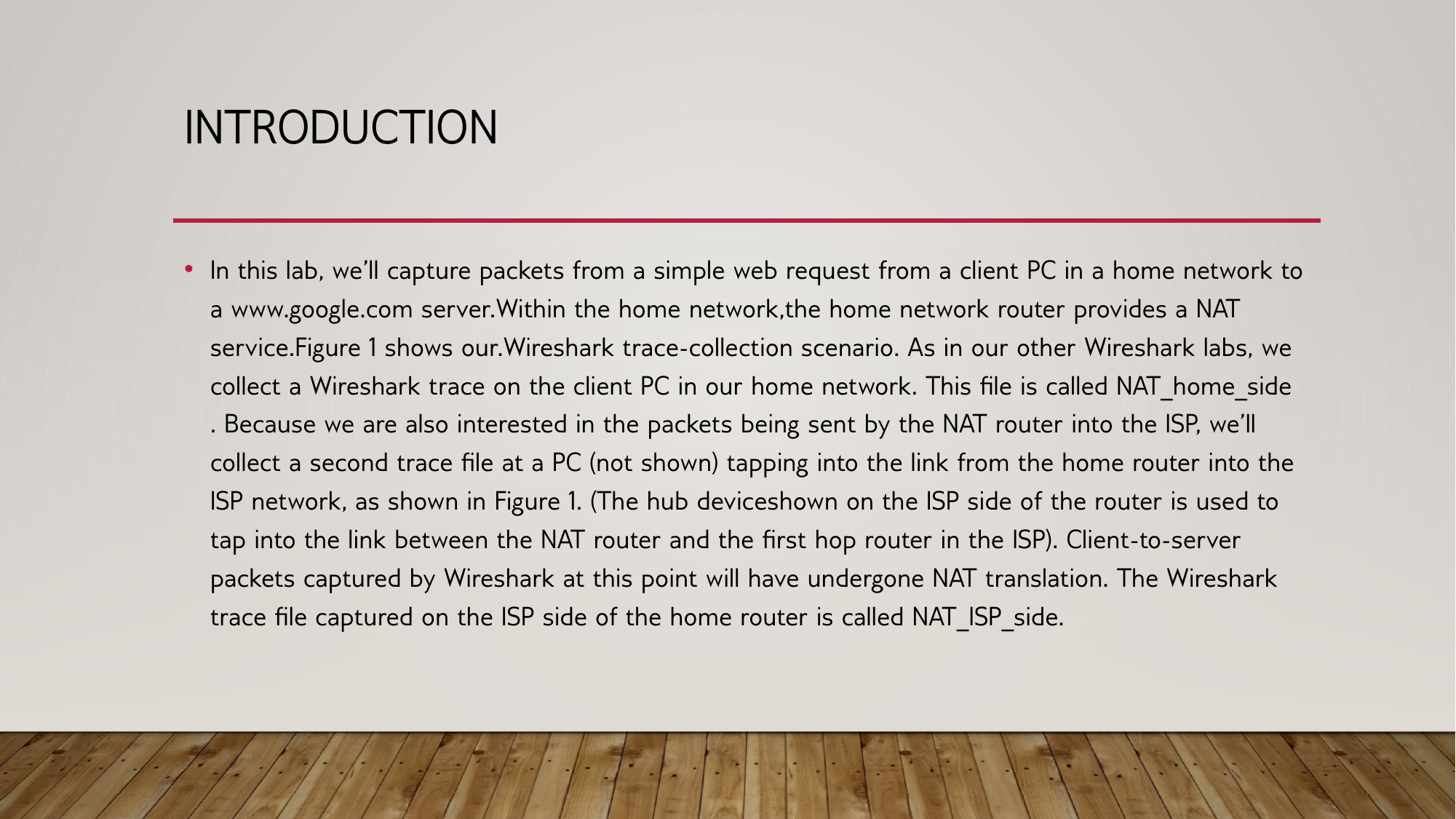

# Introduction
In this lab, we’ll capture packets from a simple web request from a client PC in a home network to a www.google.com server.Within the home network,the home network router provides a NAT service.Figure 1 shows our.Wireshark trace-collection scenario. As in our other Wireshark labs, we collect a Wireshark trace on the client PC in our home network. This file is called NAT_home_side  . Because we are also interested in the packets being sent by the NAT router into the ISP, we’ll collect a second trace file at a PC (not shown) tapping into the link from the home router into the ISP network, as shown in Figure 1. (The hub deviceshown on the ISP side of the router is used to tap into the link between the NAT router and the first hop router in the ISP). Client-to-server packets captured by Wireshark at this point will have undergone NAT translation. The Wireshark trace file captured on the ISP side of the home router is called NAT_ISP_side.